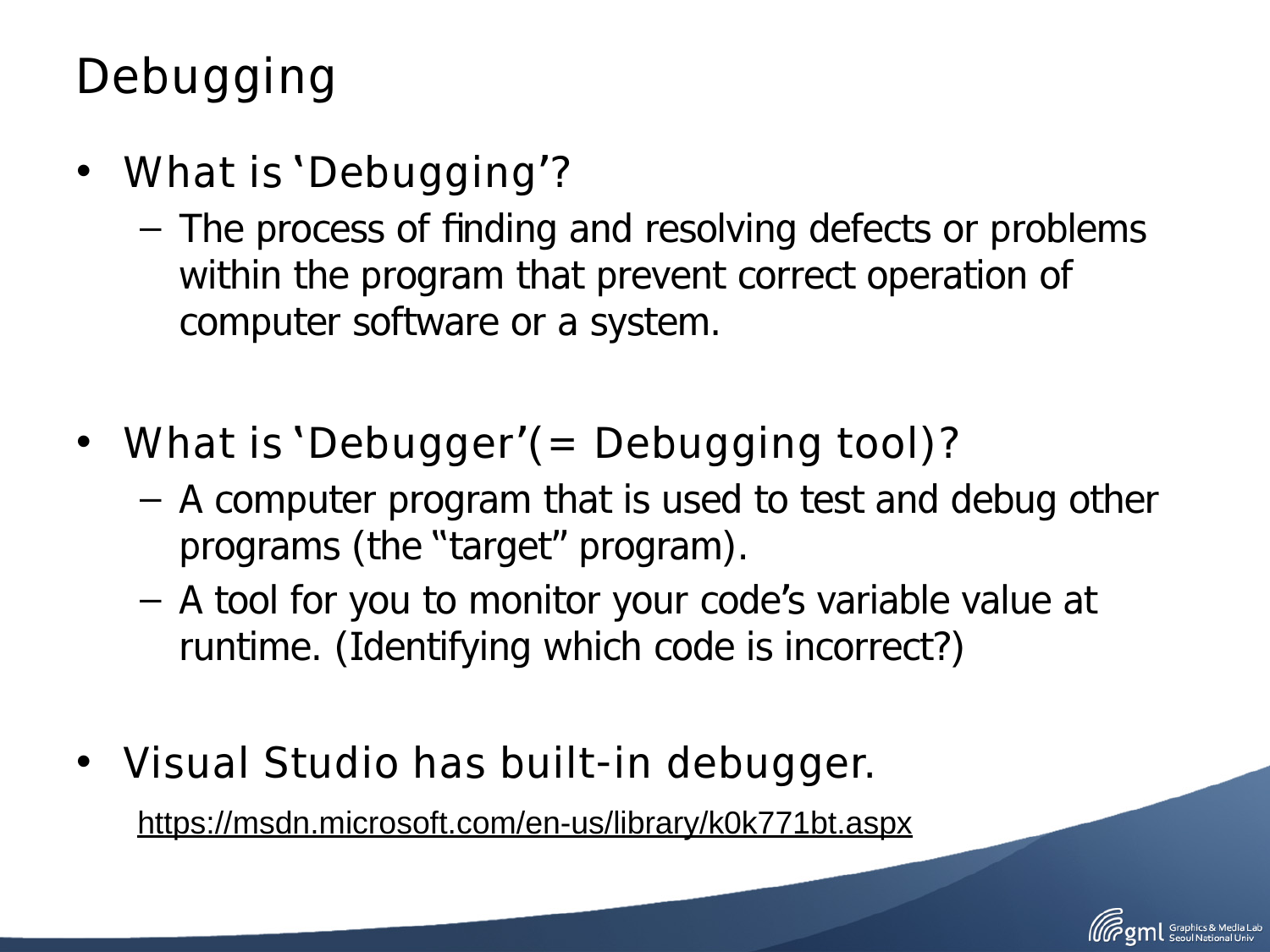

# Debugging
What is ‘Debugging’?
The process of finding and resolving defects or problems within the program that prevent correct operation of computer software or a system.

What is ‘Debugger’(= Debugging tool)?
A computer program that is used to test and debug other programs (the “target” program).
A tool for you to monitor your code’s variable value at runtime. (Identifying which code is incorrect?)

Visual Studio has built-in debugger.

https://msdn.microsoft.com/en-us/library/k0k771bt.aspx